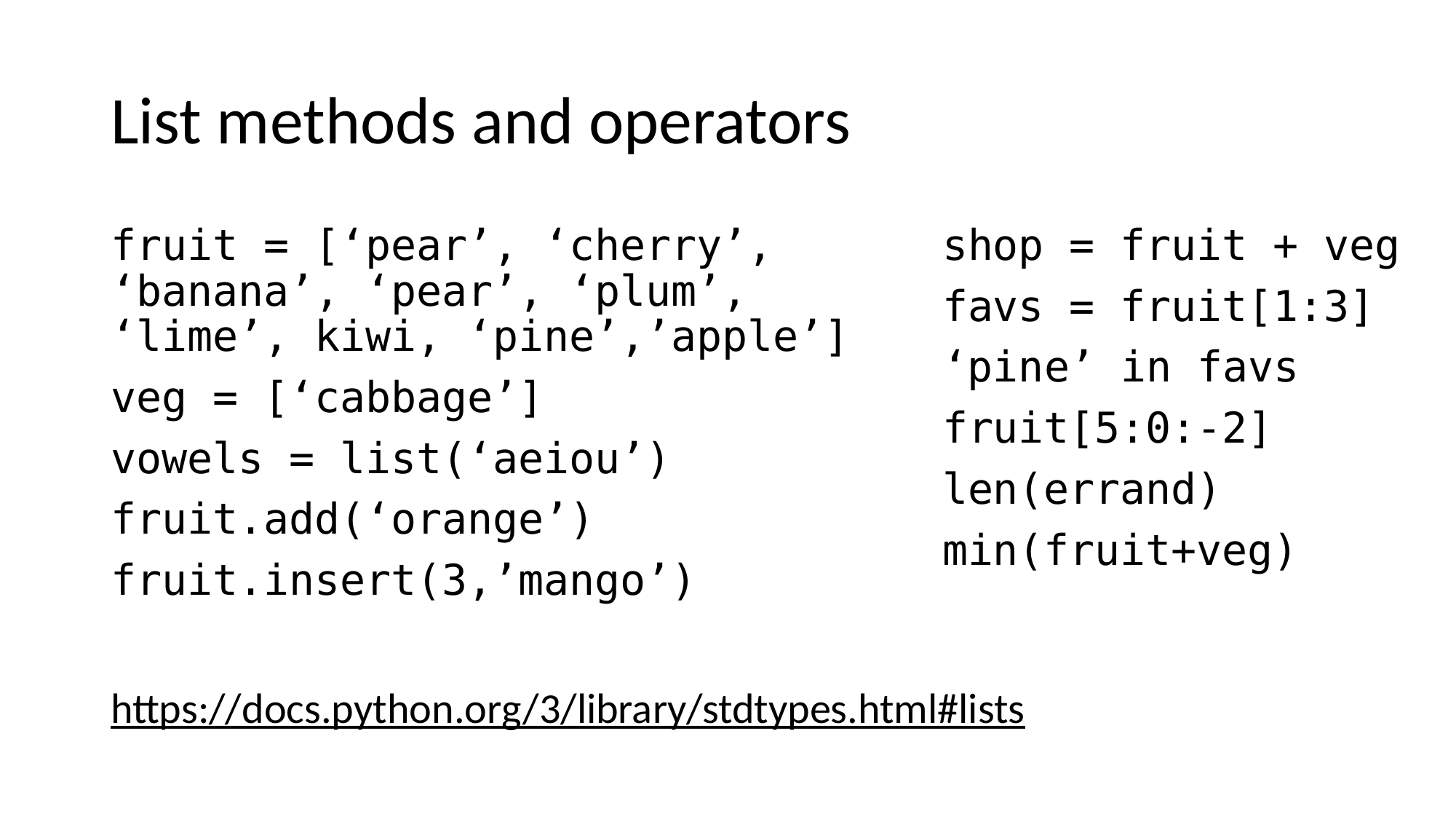

# List methods and operators
fruit = [‘pear’, ‘cherry’, ‘banana’, ‘pear’, ‘plum’, ‘lime’, kiwi, ‘pine’,’apple’]
veg = [‘cabbage’]
vowels = list(‘aeiou’)
fruit.add(‘orange’)
fruit.insert(3,’mango’)

shop = fruit + veg
favs = fruit[1:3]
‘pine’ in favs
fruit[5:0:-2]
len(errand)
min(fruit+veg)
https://docs.python.org/3/library/stdtypes.html#lists